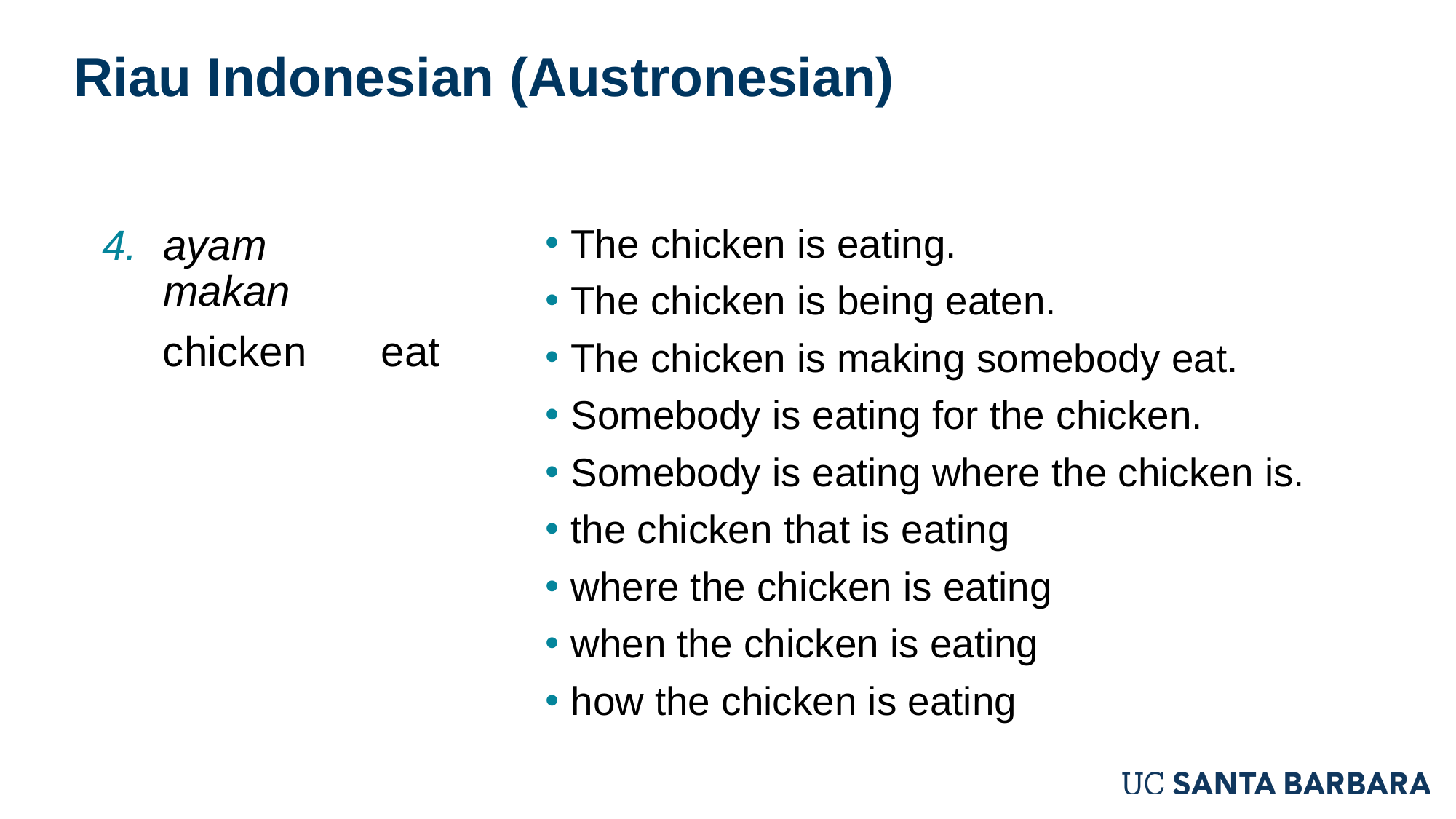

# Riau Indonesian (Austronesian)
ayam	makan
chicken	eat
The chicken is eating.
The chicken is being eaten.
The chicken is making somebody eat.
Somebody is eating for the chicken.
Somebody is eating where the chicken is.
the chicken that is eating
where the chicken is eating
when the chicken is eating
how the chicken is eating